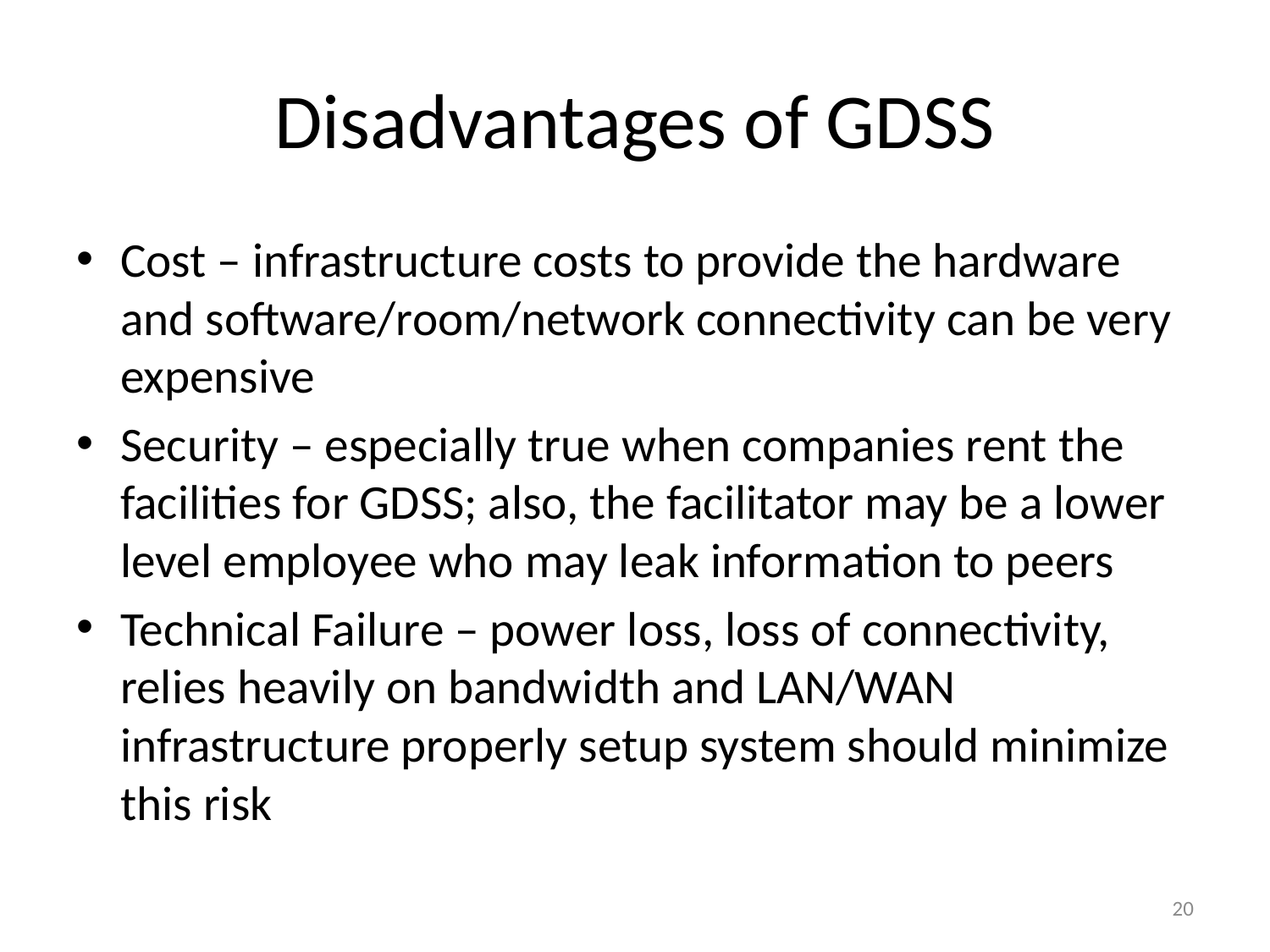

# Disadvantages of GDSS
Cost – infrastructure costs to provide the hardware and software/room/network connectivity can be very expensive
Security – especially true when companies rent the facilities for GDSS; also, the facilitator may be a lower level employee who may leak information to peers
Technical Failure – power loss, loss of connectivity, relies heavily on bandwidth and LAN/WAN infrastructure properly setup system should minimize this risk

20